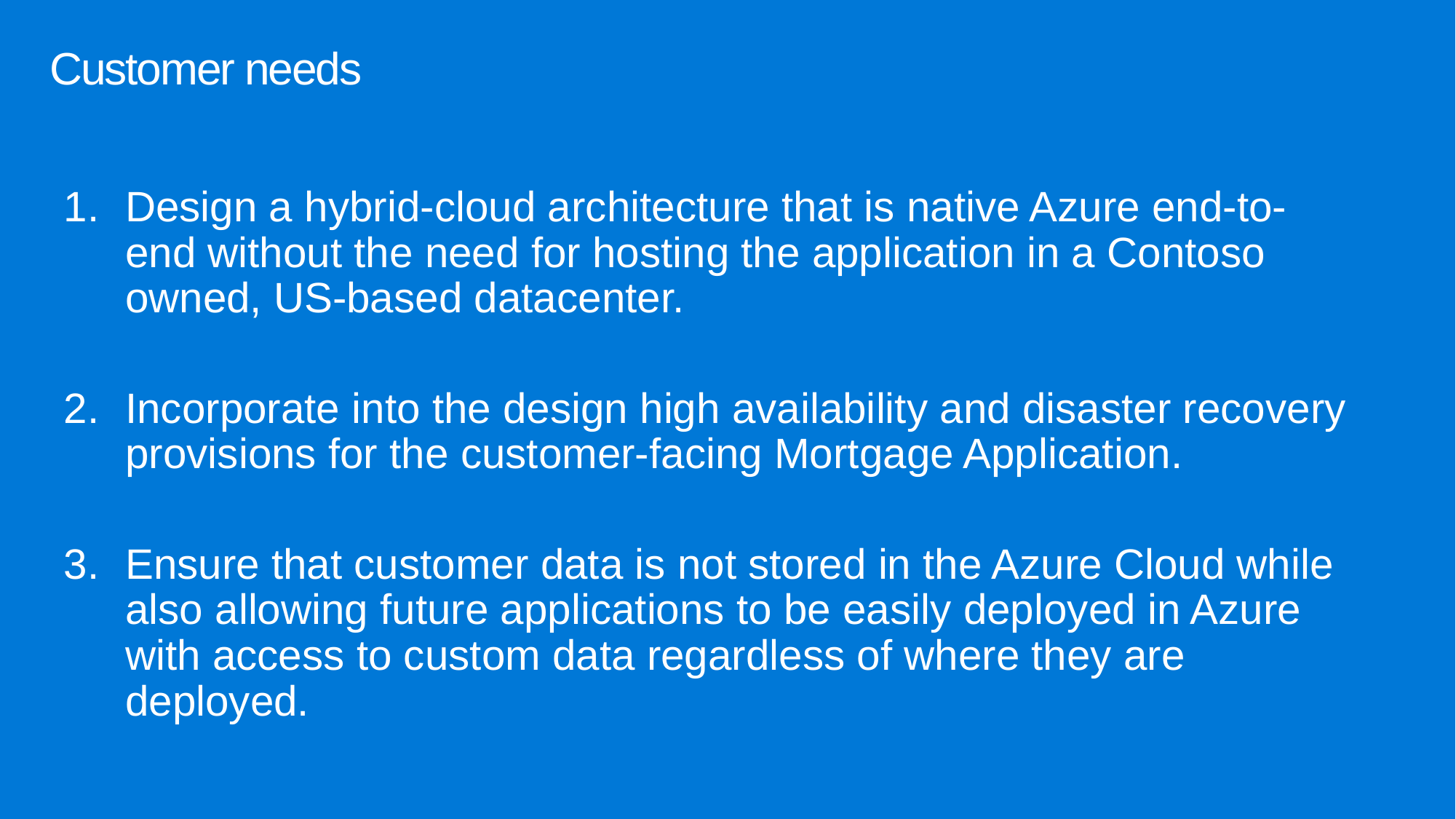

# Customer needs
Design a hybrid-cloud architecture that is native Azure end-to-end without the need for hosting the application in a Contoso owned, US-based datacenter.

Incorporate into the design high availability and disaster recovery provisions for the customer-facing Mortgage Application.

Ensure that customer data is not stored in the Azure Cloud while also allowing future applications to be easily deployed in Azure with access to custom data regardless of where they are deployed.